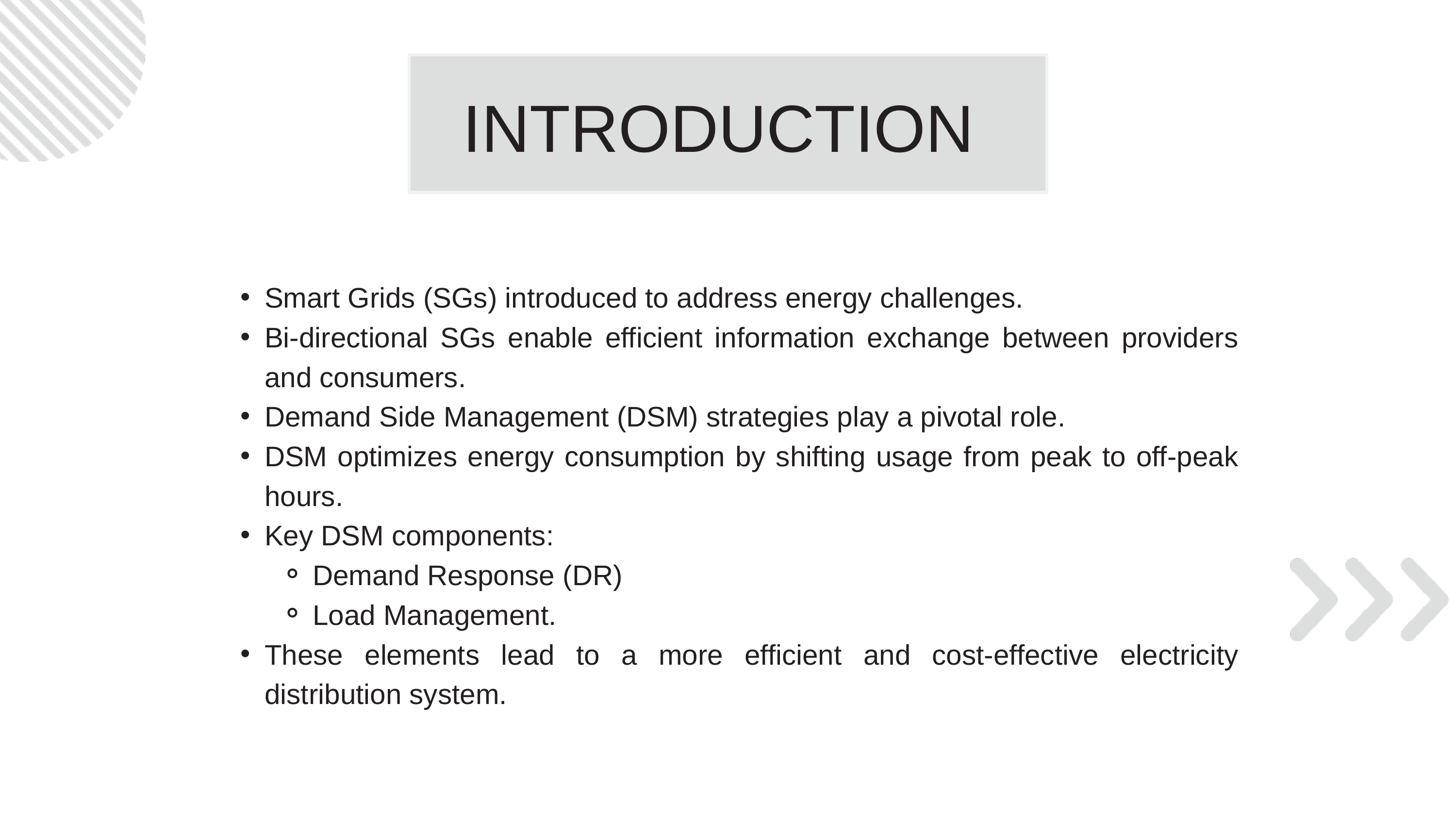

INTRODUCTION
Smart Grids (SGs) introduced to address energy challenges.
Bi-directional SGs enable efficient information exchange between providers and consumers.
Demand Side Management (DSM) strategies play a pivotal role.
DSM optimizes energy consumption by shifting usage from peak to off-peak hours.
Key DSM components:
Demand Response (DR)
Load Management.
These elements lead to a more efficient and cost-effective electricity distribution system.